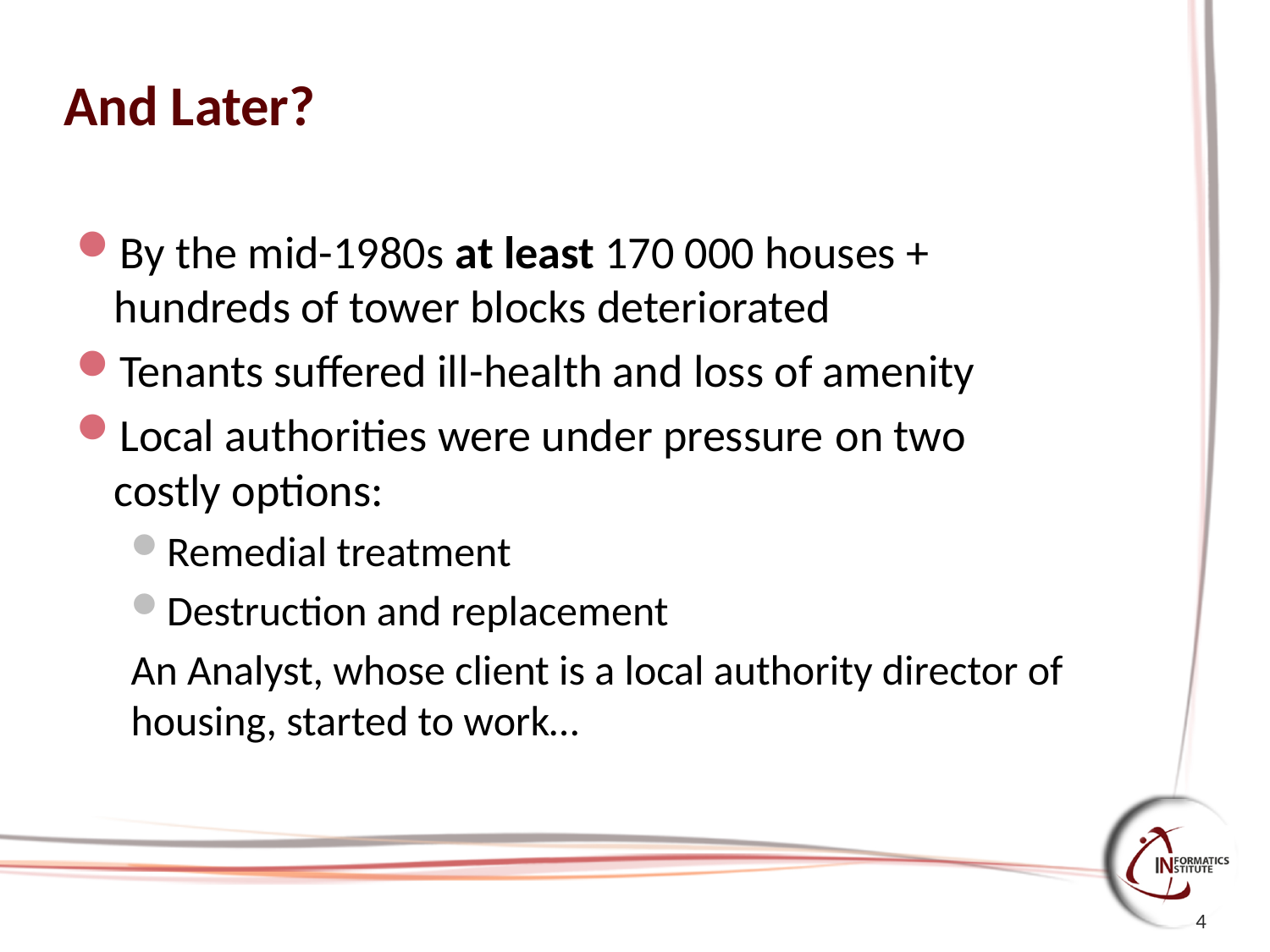

# And Later?
By the mid-1980s at least 170 000 houses + hundreds of tower blocks deteriorated
Tenants suffered ill-health and loss of amenity
Local authorities were under pressure on two costly options:
Remedial treatment
Destruction and replacement
An Analyst, whose client is a local authority director of housing, started to work…

4